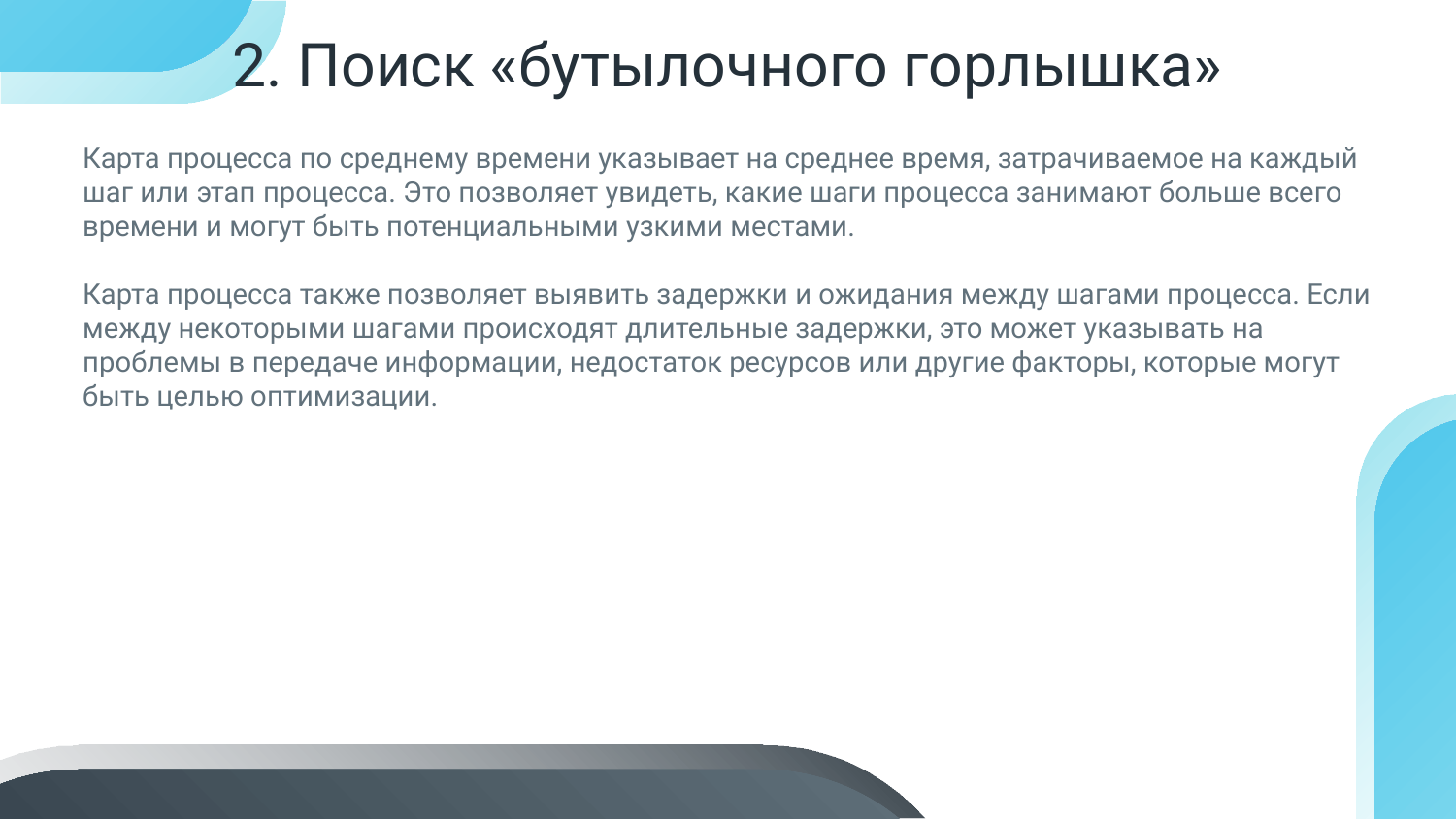

# 2. Поиск «бутылочного горлышка»
Карта процесса по среднему времени указывает на среднее время, затрачиваемое на каждый шаг или этап процесса. Это позволяет увидеть, какие шаги процесса занимают больше всего времени и могут быть потенциальными узкими местами.

Карта процесса также позволяет выявить задержки и ожидания между шагами процесса. Если между некоторыми шагами происходят длительные задержки, это может указывать на проблемы в передаче информации, недостаток ресурсов или другие факторы, которые могут быть целью оптимизации.